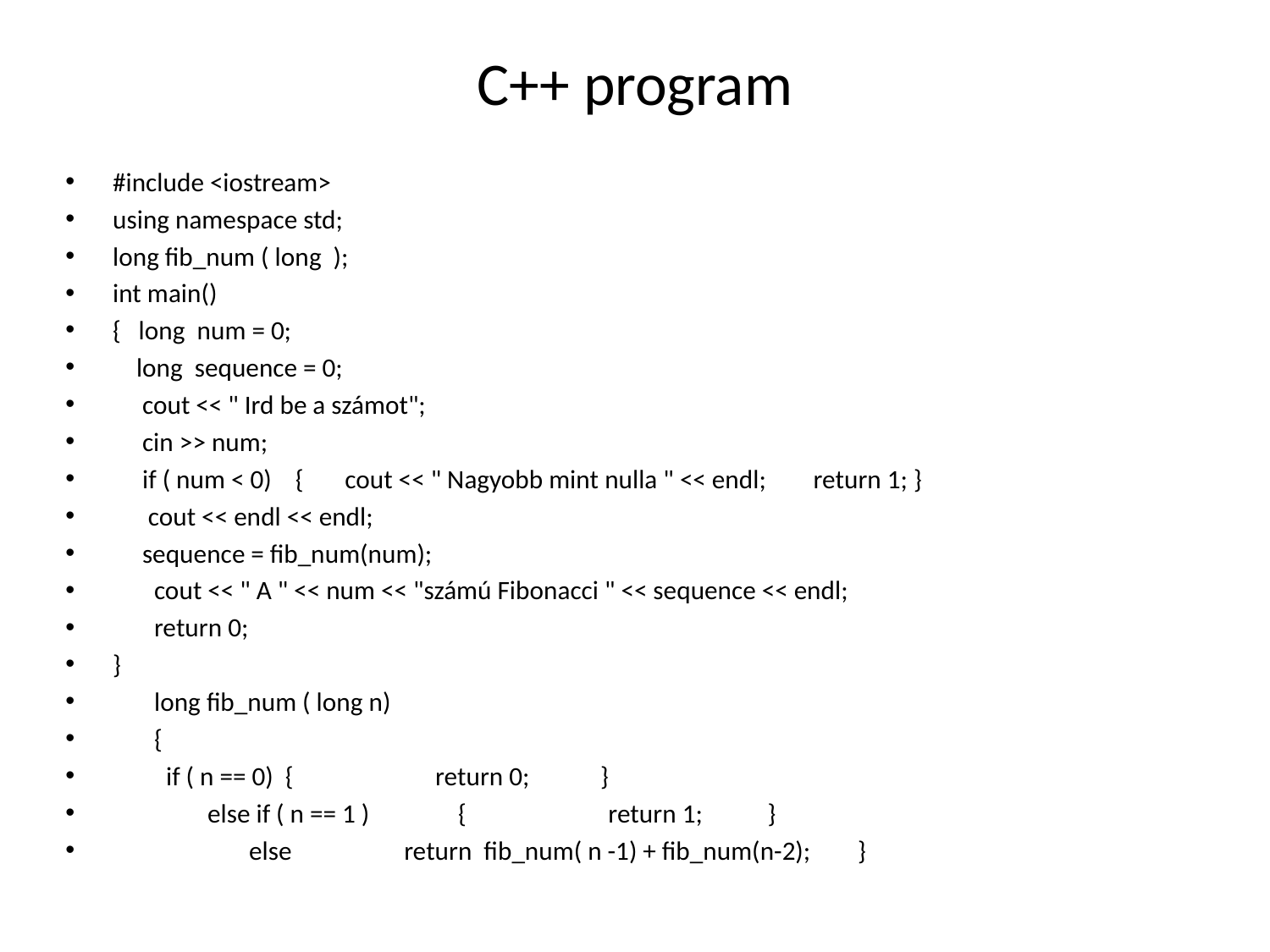

# C++ program
#include <iostream>
using namespace std;
long fib_num ( long  );
int main()
{   long  num = 0;
    long  sequence = 0;
     cout << " Ird be a számot";
     cin >> num;
     if ( num < 0)    {       cout << " Nagyobb mint nulla " << endl;        return 1; }
      cout << endl << endl;
     sequence = fib_num(num);
       cout << " A " << num << "számú Fibonacci " << sequence << endl;
       return 0;
}
       long fib_num ( long n)
       {
         if ( n == 0)  {                        return 0;            }
                else if ( n == 1 )               {                        return 1;           }
                       else                   return  fib_num( n -1) + fib_num(n-2);        }